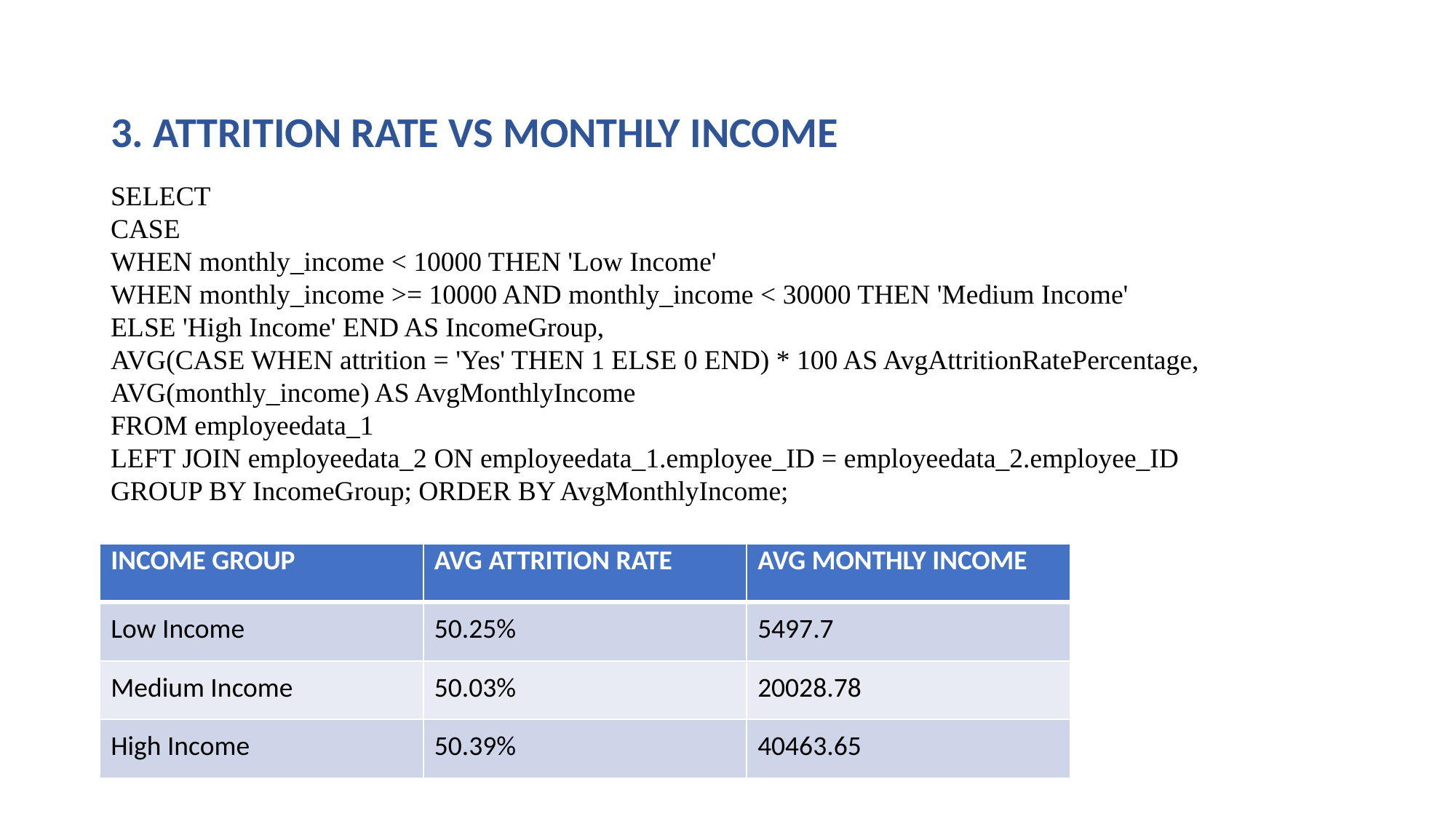

3. ATTRITION RATE VS MONTHLY INCOME
SELECT
CASE
WHEN monthly_income < 10000 THEN 'Low Income'
WHEN monthly_income >= 10000 AND monthly_income < 30000 THEN 'Medium Income'
ELSE 'High Income' END AS IncomeGroup,
AVG(CASE WHEN attrition = 'Yes' THEN 1 ELSE 0 END) * 100 AS AvgAttritionRatePercentage,
AVG(monthly_income) AS AvgMonthlyIncome
FROM employeedata_1
LEFT JOIN employeedata_2 ON employeedata_1.employee_ID = employeedata_2.employee_ID
GROUP BY IncomeGroup; ORDER BY AvgMonthlyIncome;
| INCOME GROUP | AVG ATTRITION RATE | AVG MONTHLY INCOME |
| --- | --- | --- |
| Low Income | 50.25% | 5497.7 |
| Medium Income | 50.03% | 20028.78 |
| High Income | 50.39% | 40463.65 |